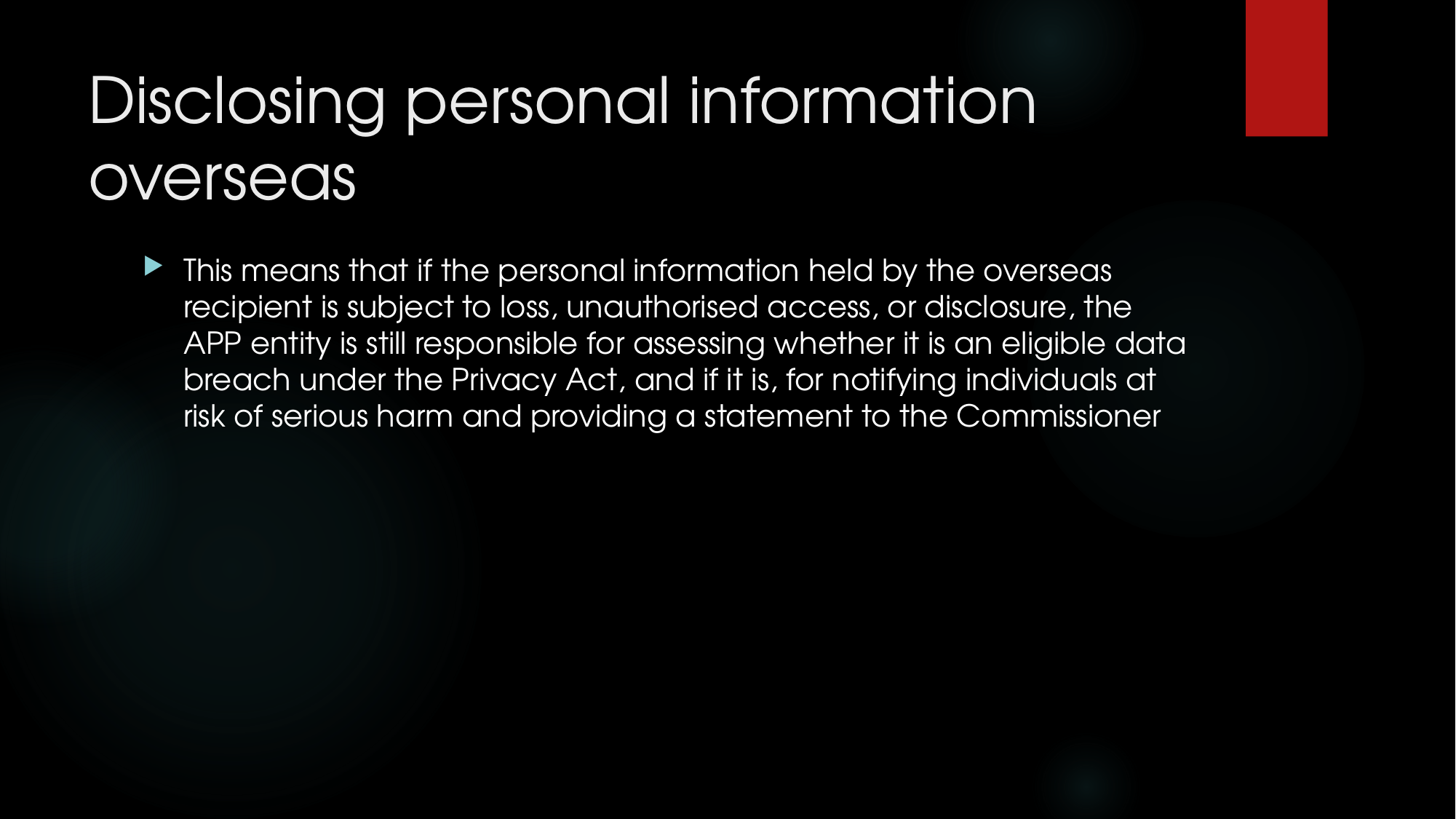

# Disclosing personal information overseas
This means that if the personal information held by the overseas recipient is subject to loss, unauthorised access, or disclosure, the APP entity is still responsible for assessing whether it is an eligible data breach under the Privacy Act, and if it is, for notifying individuals at risk of serious harm and providing a statement to the Commissioner